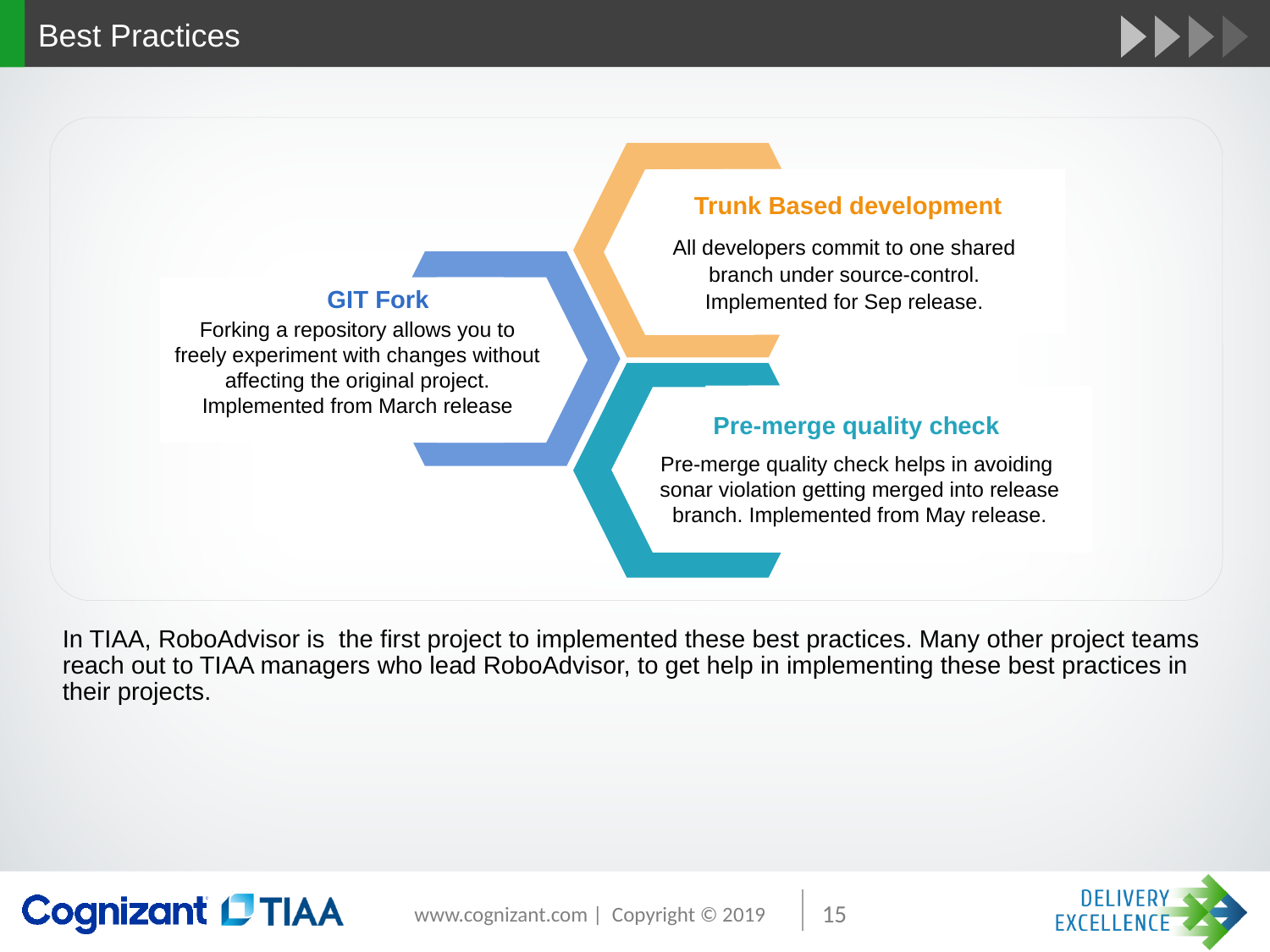

# Best Practices

Trunk Based development
All developers commit to one shared branch under source-control. Implemented for Sep release.

GIT Fork
Forking a repository allows you to freely experiment with changes without affecting the original project. Implemented from March release

Quality
Pre-merge quality check
Pre-merge quality check helps in avoiding
sonar violation getting merged into release branch. Implemented from May release.

In TIAA, RoboAdvisor is  the first project to implemented these best practices. Many other project teams  reach out to TIAA managers who lead RoboAdvisor, to get help in implementing these best practices in their projects.